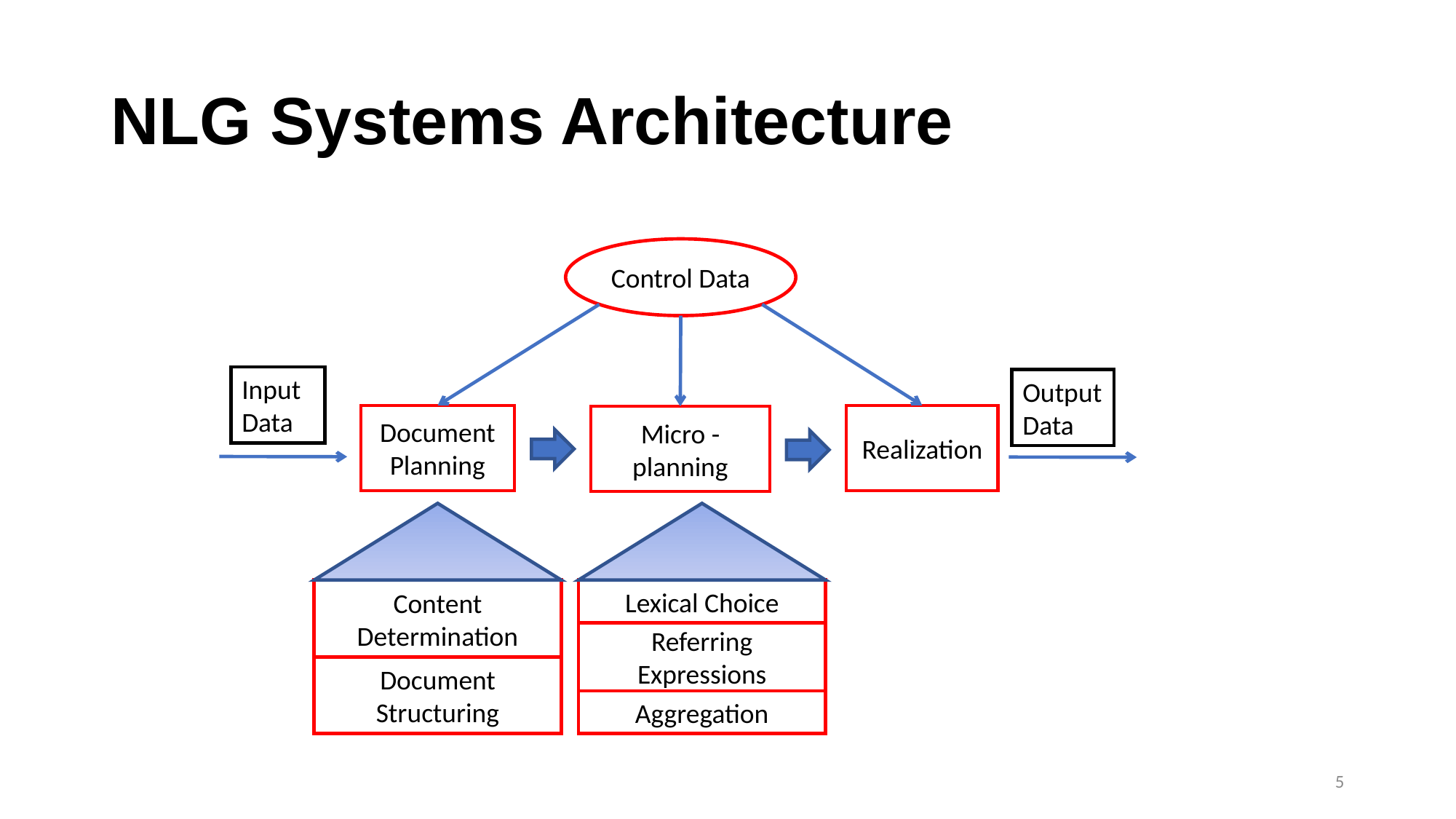

# NLG Systems Architecture
Control Data
Input Data
Output Data
Document Planning
Realization
Micro -planning

Content Determination
Lexical Choice
Referring Expressions
Document Structuring
Aggregation
5